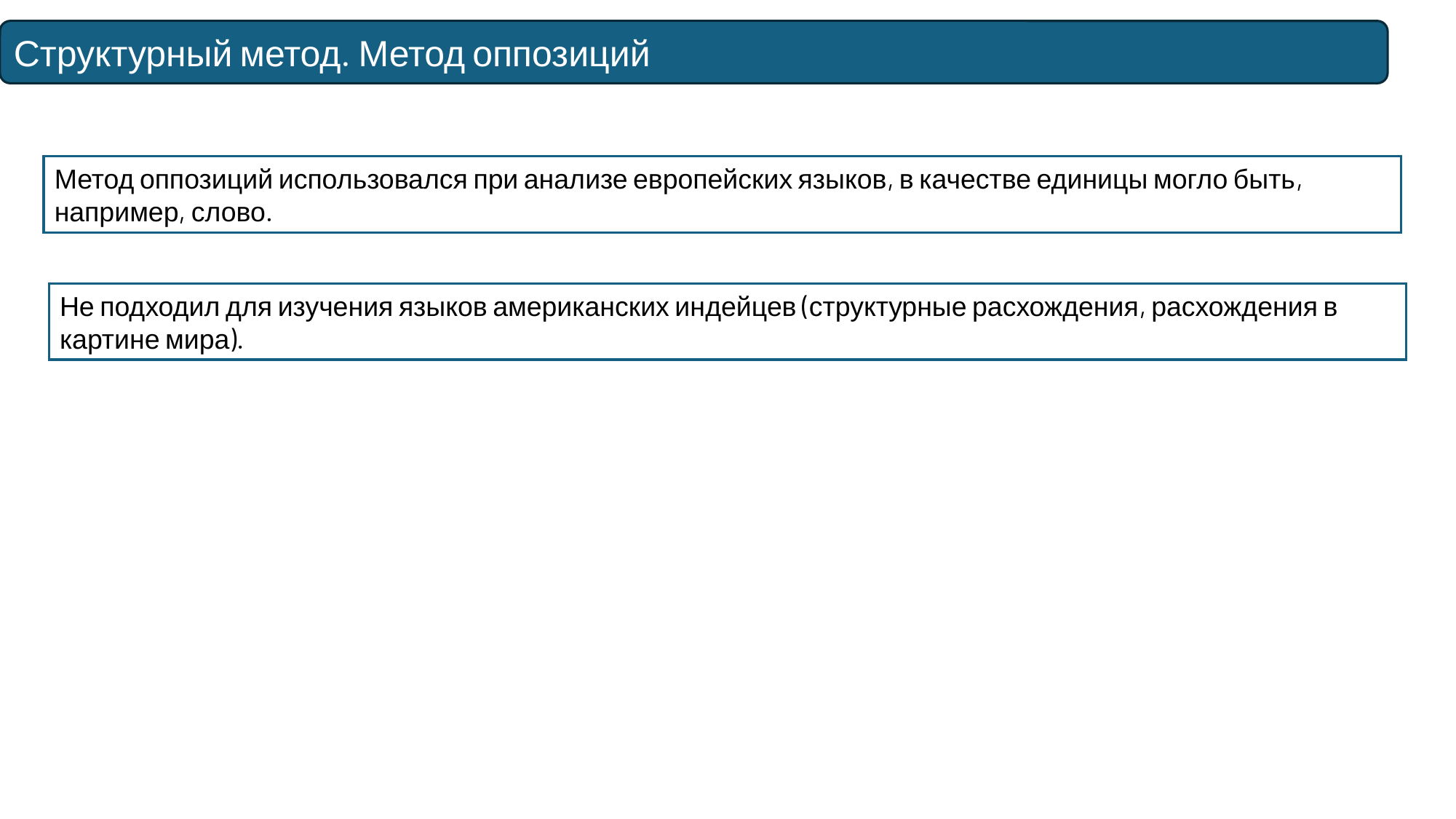

Структурный метод. Метод оппозиций
Метод оппозиций использовался при анализе европейских языков, в качестве единицы могло быть, например, слово.
Не подходил для изучения языков американских индейцев (структурные расхождения, расхождения в картине мира).